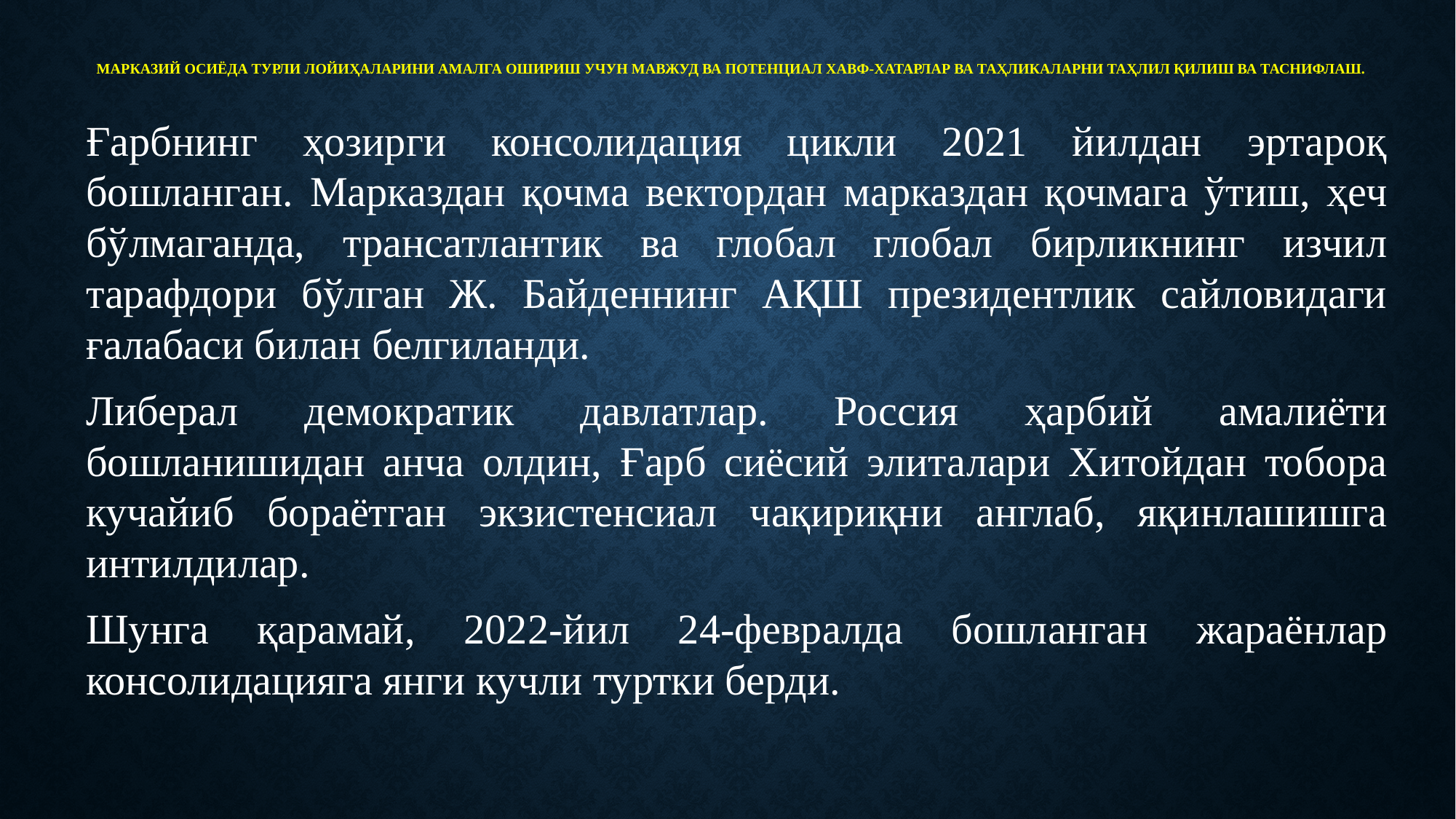

# Марказий Осиёда турли лойиҳаларини амалга ошириш учун мавжуд ва потенциал хавф-хатарлар ва таҳликаларни таҳлил қилиш ва таснифлаш.
Ғарбнинг ҳозирги консолидация цикли 2021 йилдан эртароқ бошланган. Марказдан қочма вектордан марказдан қочмага ўтиш, ҳеч бўлмаганда, трансатлантик ва глобал глобал бирликнинг изчил тарафдори бўлган Ж. Байденнинг АҚШ президентлик сайловидаги ғалабаси билан белгиланди.
Либерал демократик давлатлар. Россия ҳарбий амалиёти бошланишидан анча олдин, Ғарб сиёсий элиталари Хитойдан тобора кучайиб бораётган экзистенсиал чақириқни англаб, яқинлашишга интилдилар.
Шунга қарамай, 2022-йил 24-февралда бошланган жараёнлар консолидацияга янги кучли туртки берди.